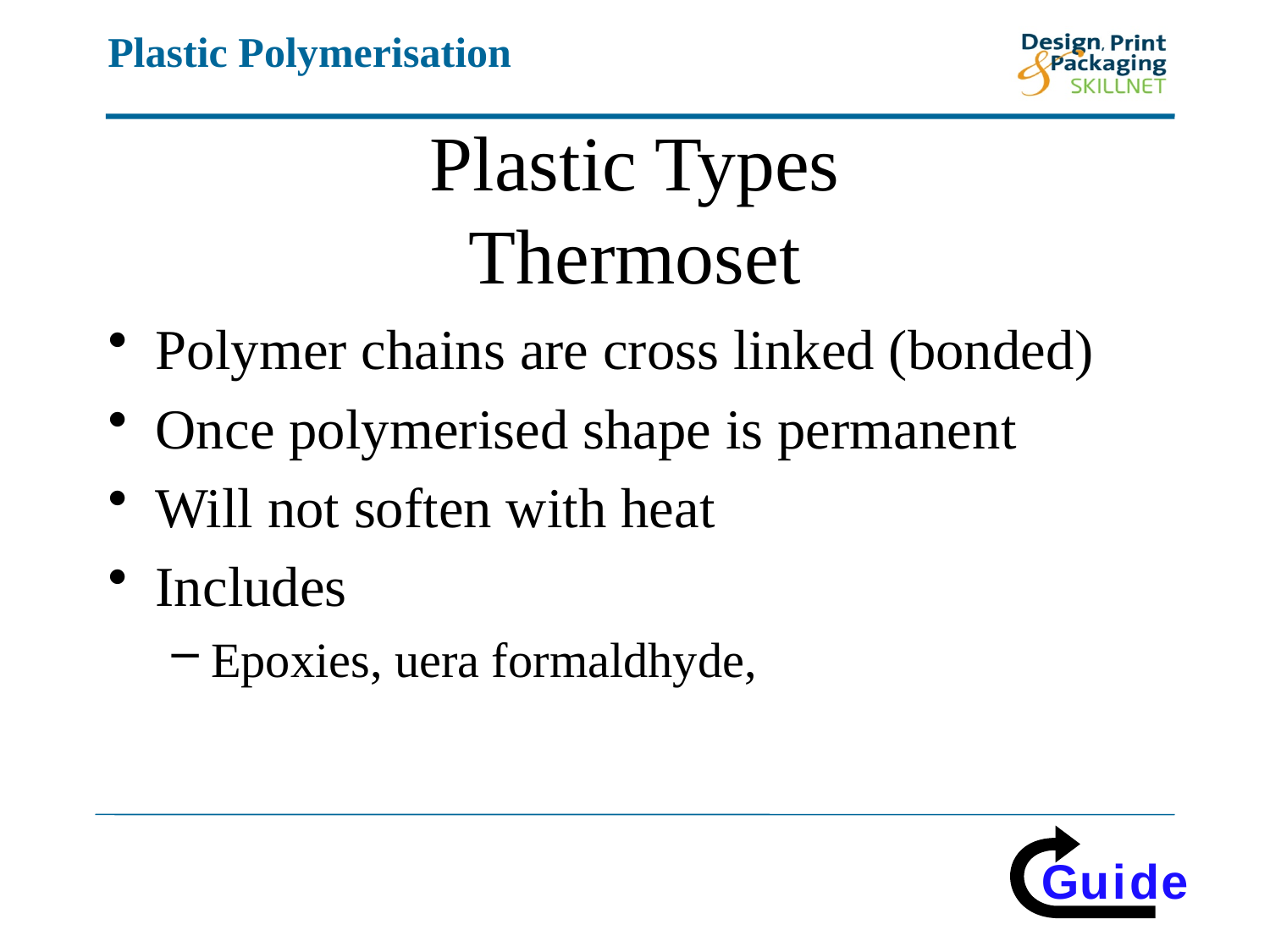

# Plastic Types Thermoset
Polymer chains are cross linked (bonded)
Once polymerised shape is permanent
Will not soften with heat
Includes
Epoxies, uera formaldhyde,